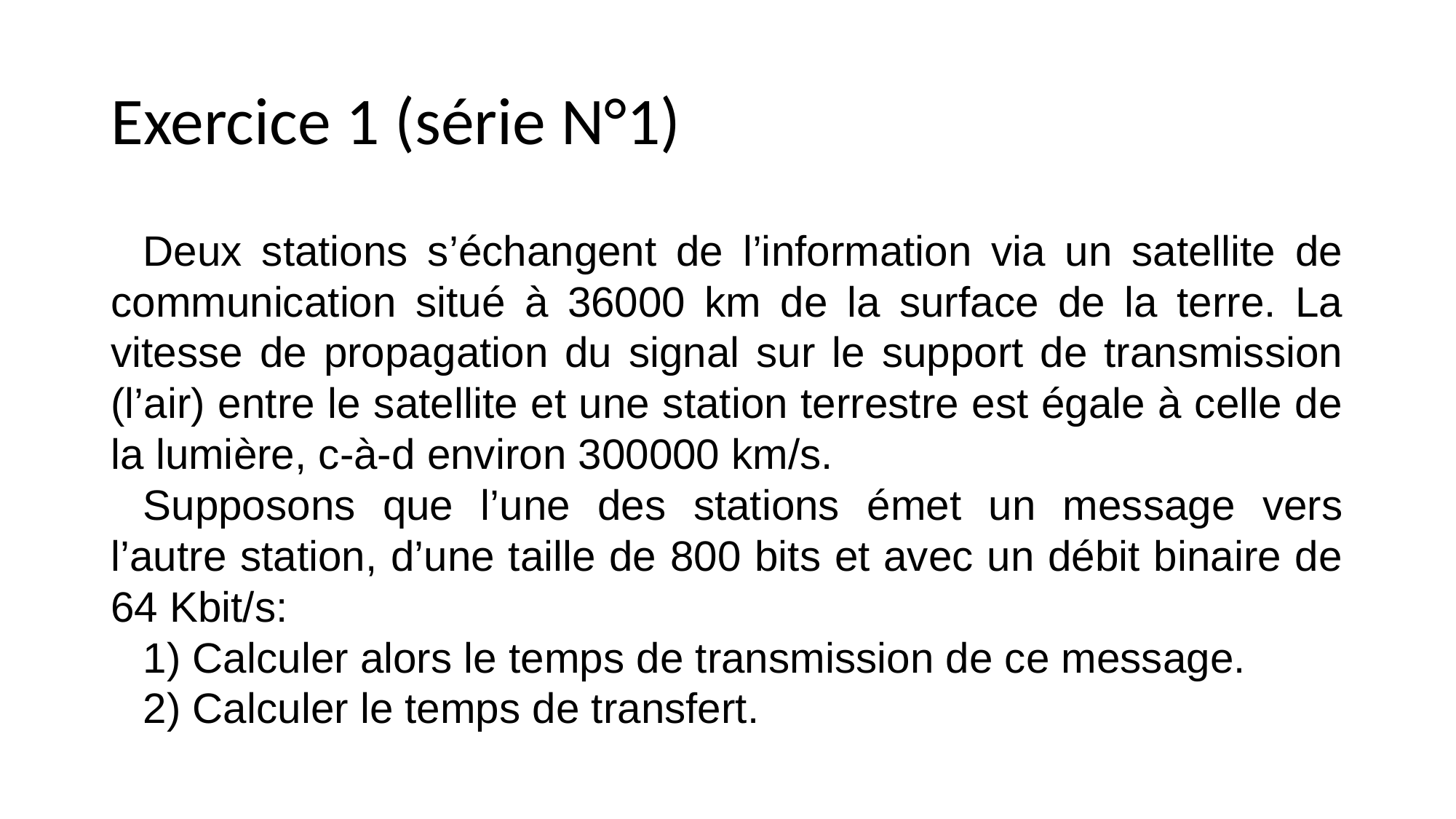

# Exercice 1 (série N°1)
Deux stations s’échangent de l’information via un satellite de communication situé à 36000 km de la surface de la terre. La vitesse de propagation du signal sur le support de transmission (l’air) entre le satellite et une station terrestre est égale à celle de la lumière, c-à-d environ 300000 km/s.
Supposons que l’une des stations émet un message vers l’autre station, d’une taille de 800 bits et avec un débit binaire de 64 Kbit/s:
1) Calculer alors le temps de transmission de ce message.
2) Calculer le temps de transfert.